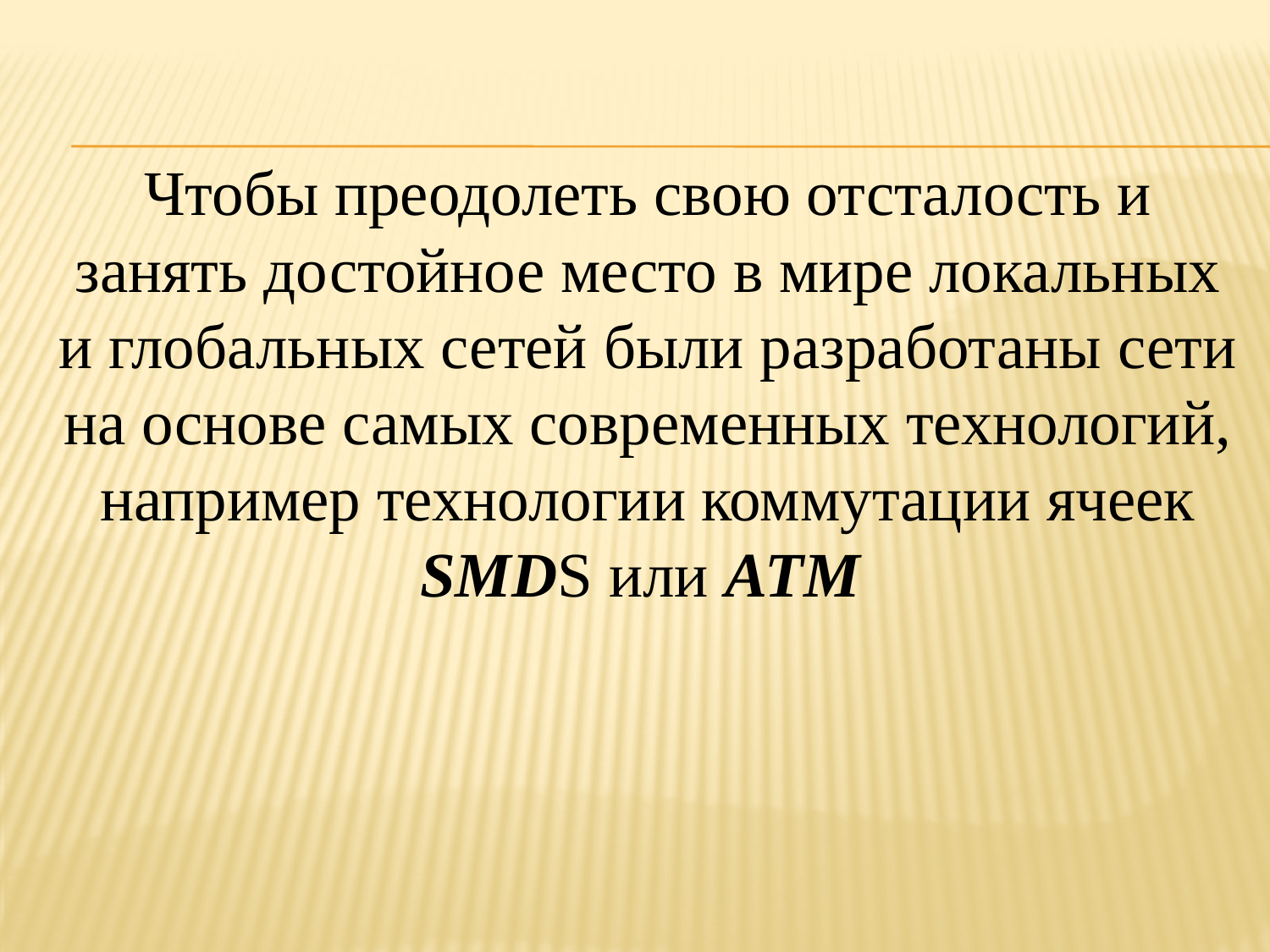

Чтобы преодолеть свою отсталость и занять достойное место в мире локальных и глобальных сетей были разработаны сети на основе самых современных технологий, например технологии коммутации ячеек SMDS или АТМ